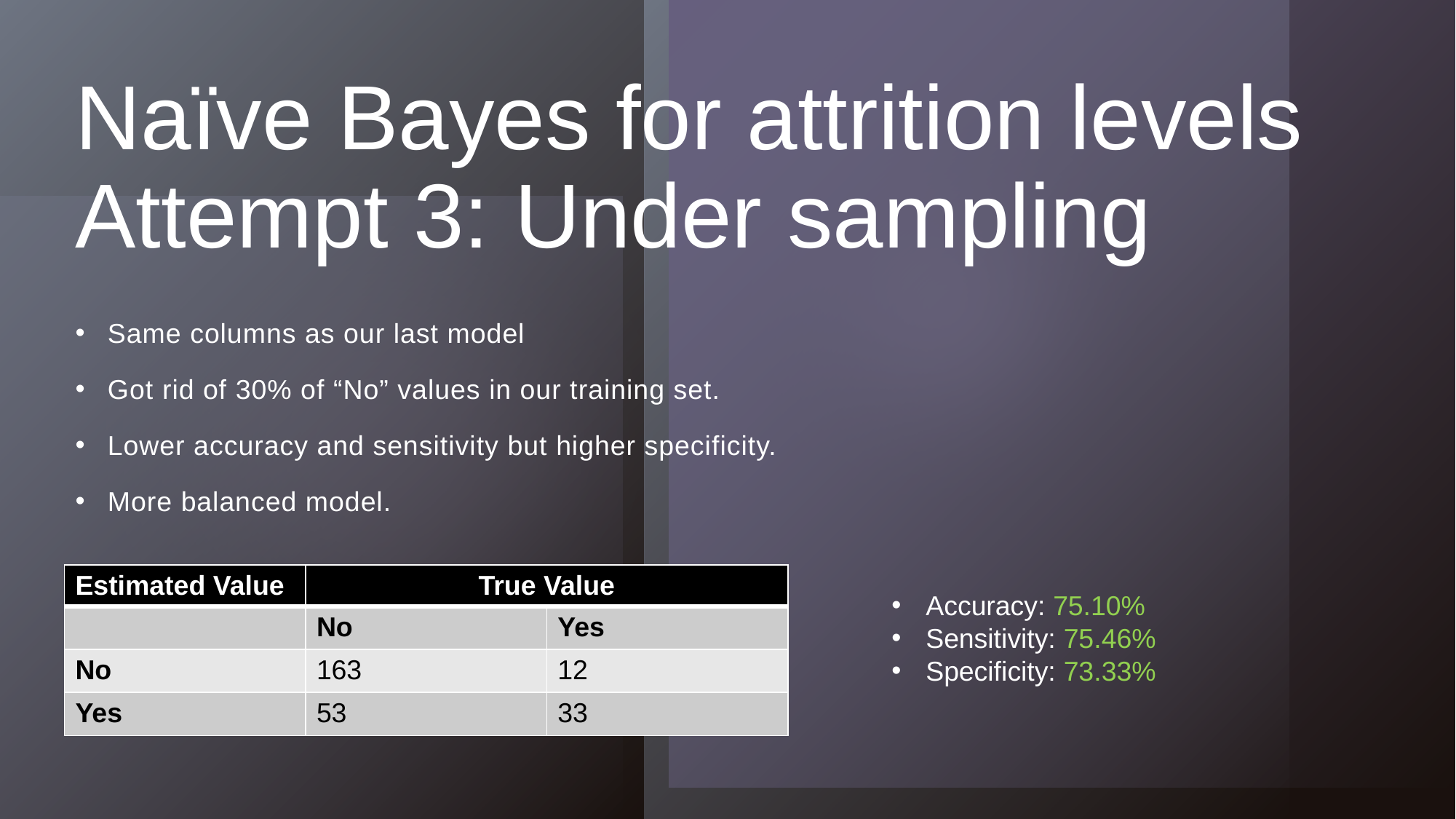

# Naïve Bayes for attrition levels Attempt 3: Under sampling
Same columns as our last model
Got rid of 30% of “No” values in our training set.
Lower accuracy and sensitivity but higher specificity.
More balanced model.
| Estimated Value | True Value |  |
| --- | --- | --- |
|  | No | Yes |
| No | 163 | 12 |
| Yes | 53 | 33 |
Accuracy: 75.10%
Sensitivity: 75.46%
Specificity: 73.33%